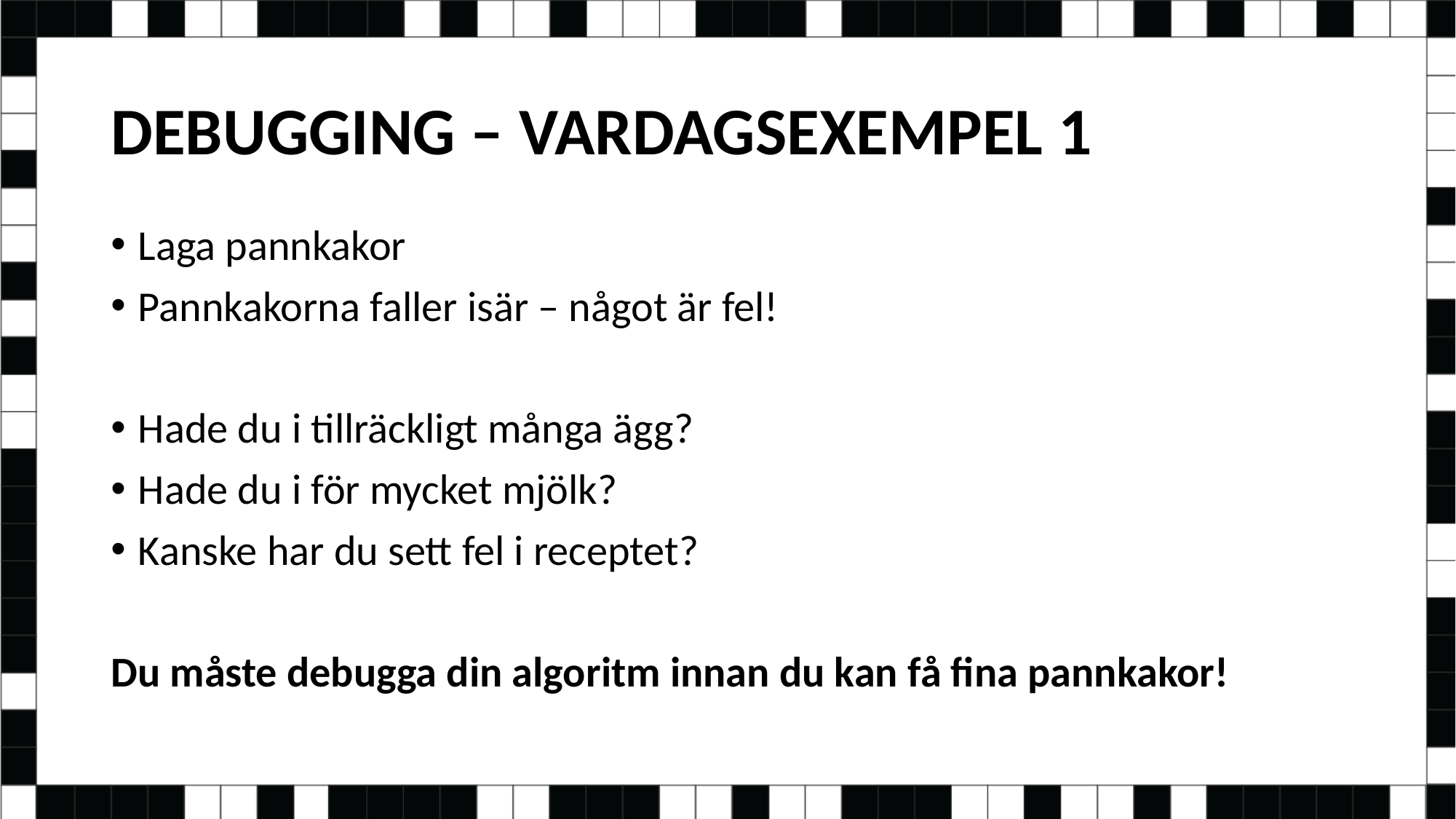

# DEBUGGING – VARDAGSEXEMPEL 1
Laga pannkakor
Pannkakorna faller isär – något är fel!

Hade du i tillräckligt många ägg?
Hade du i för mycket mjölk?
Kanske har du sett fel i receptet?

Du måste debugga din algoritm innan du kan få fina pannkakor!